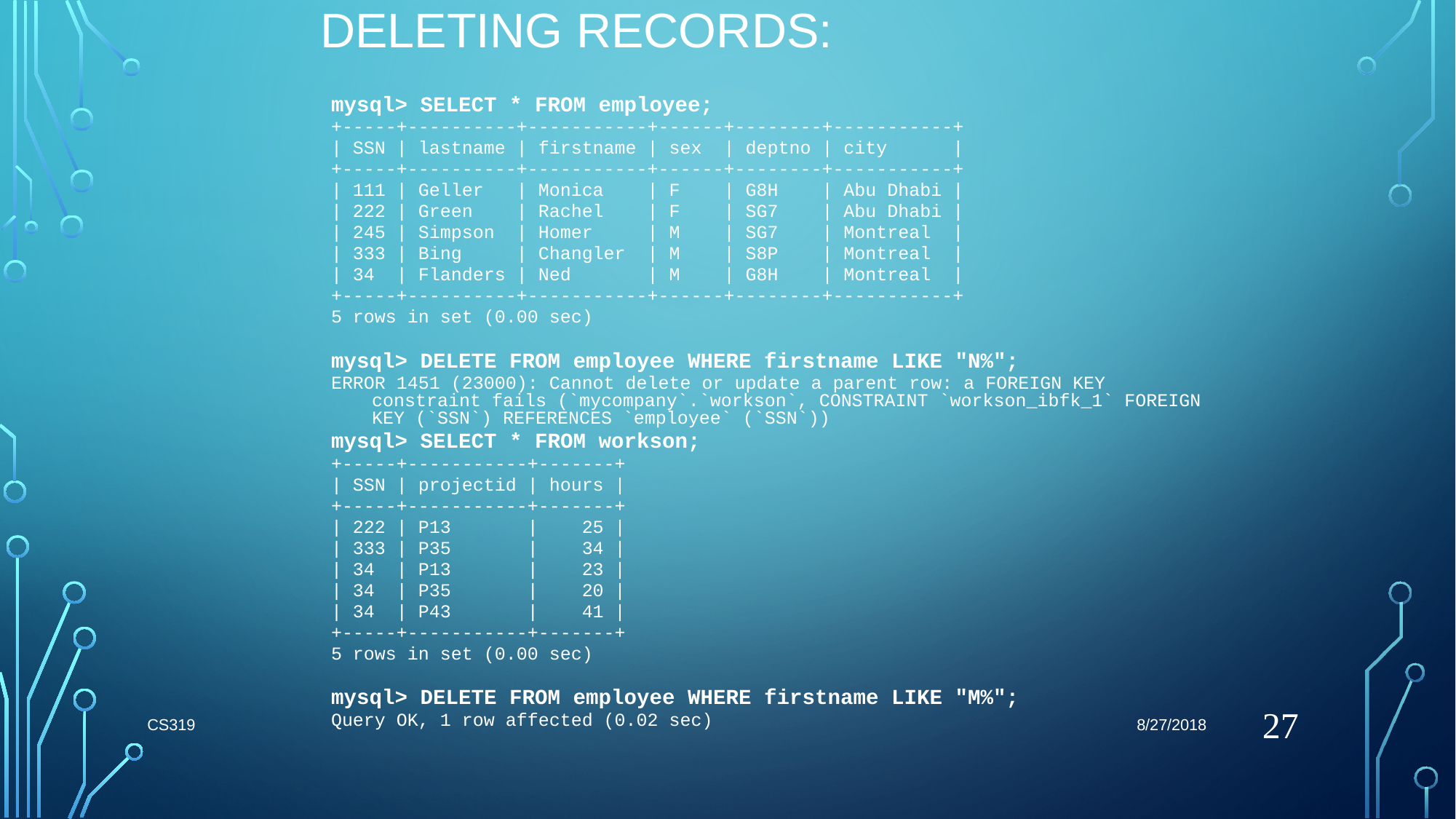

8/27/2018
# Deleting Records:

mysql> SELECT * FROM employee;
+-----+----------+-----------+------+--------+-----------+
| SSN | lastname | firstname | sex  | deptno | city      |
+-----+----------+-----------+------+--------+-----------+
| 111 | Geller   | Monica    | F    | G8H    | Abu Dhabi |
| 222 | Green    | Rachel    | F    | SG7    | Abu Dhabi |
| 245 | Simpson  | Homer     | M    | SG7    | Montreal  |
| 333 | Bing     | Changler  | M    | S8P    | Montreal  |
| 34  | Flanders | Ned       | M    | G8H    | Montreal  |
+-----+----------+-----------+------+--------+-----------+
5 rows in set (0.00 sec)

mysql> DELETE FROM employee WHERE firstname LIKE "N%";
ERROR 1451 (23000): Cannot delete or update a parent row: a FOREIGN KEY constraint fails (`mycompany`.`workson`, CONSTRAINT `workson_ibfk_1` FOREIGN KEY (`SSN`) REFERENCES `employee` (`SSN`))
mysql> SELECT * FROM workson;
+-----+-----------+-------+
| SSN | projectid | hours |
+-----+-----------+-------+
| 222 | P13       |    25 |
| 333 | P35       |    34 |
| 34  | P13       |    23 |
| 34  | P35       |    20 |
| 34  | P43       |    41 |
+-----+-----------+-------+
5 rows in set (0.00 sec)

mysql> DELETE FROM employee WHERE firstname LIKE "M%";
Query OK, 1 row affected (0.02 sec)
27
CS319